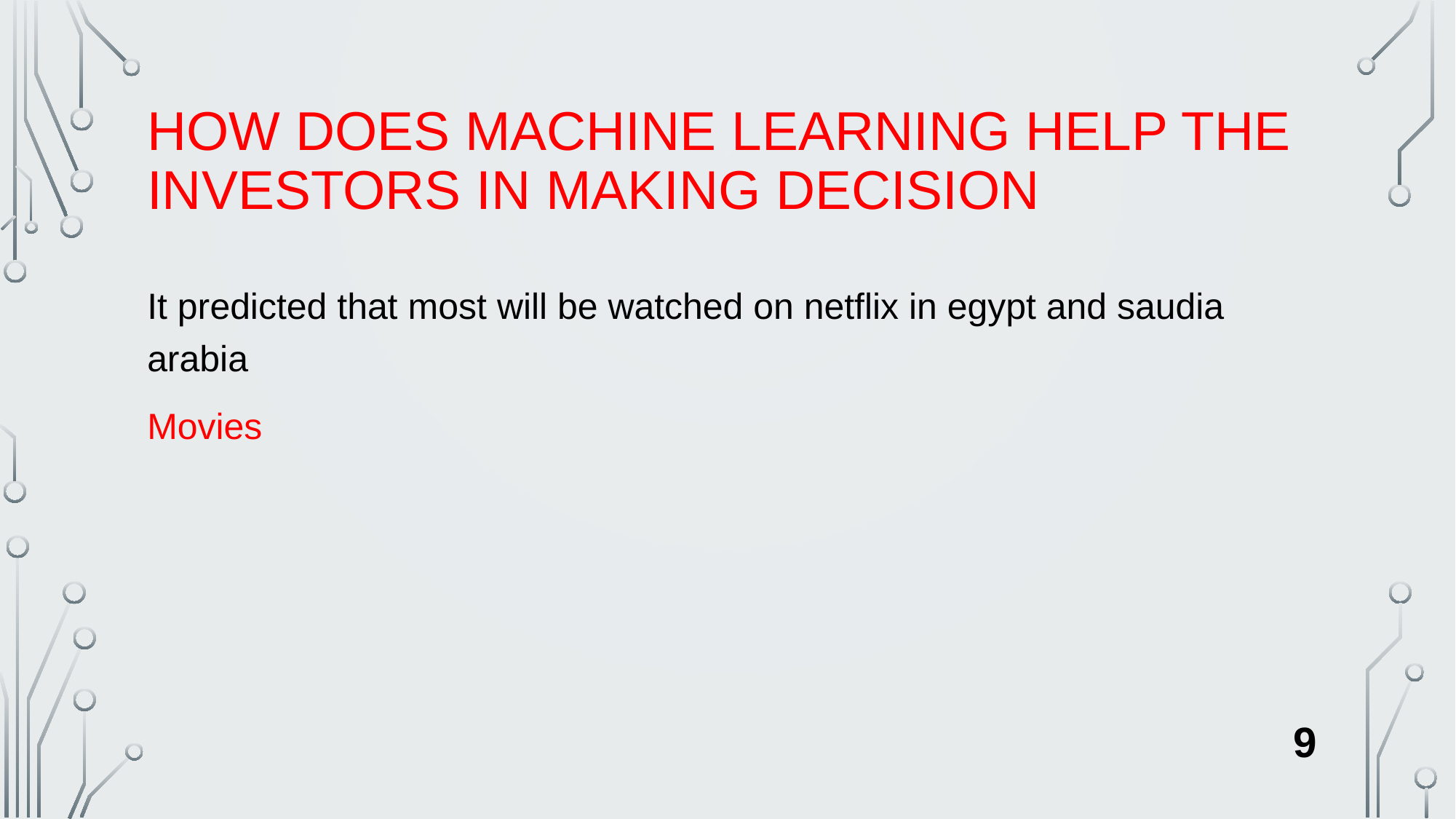

# How does Machine learning help the investors in making decision
It predicted that most will be watched on netflix in egypt and saudia arabia
Movies
9